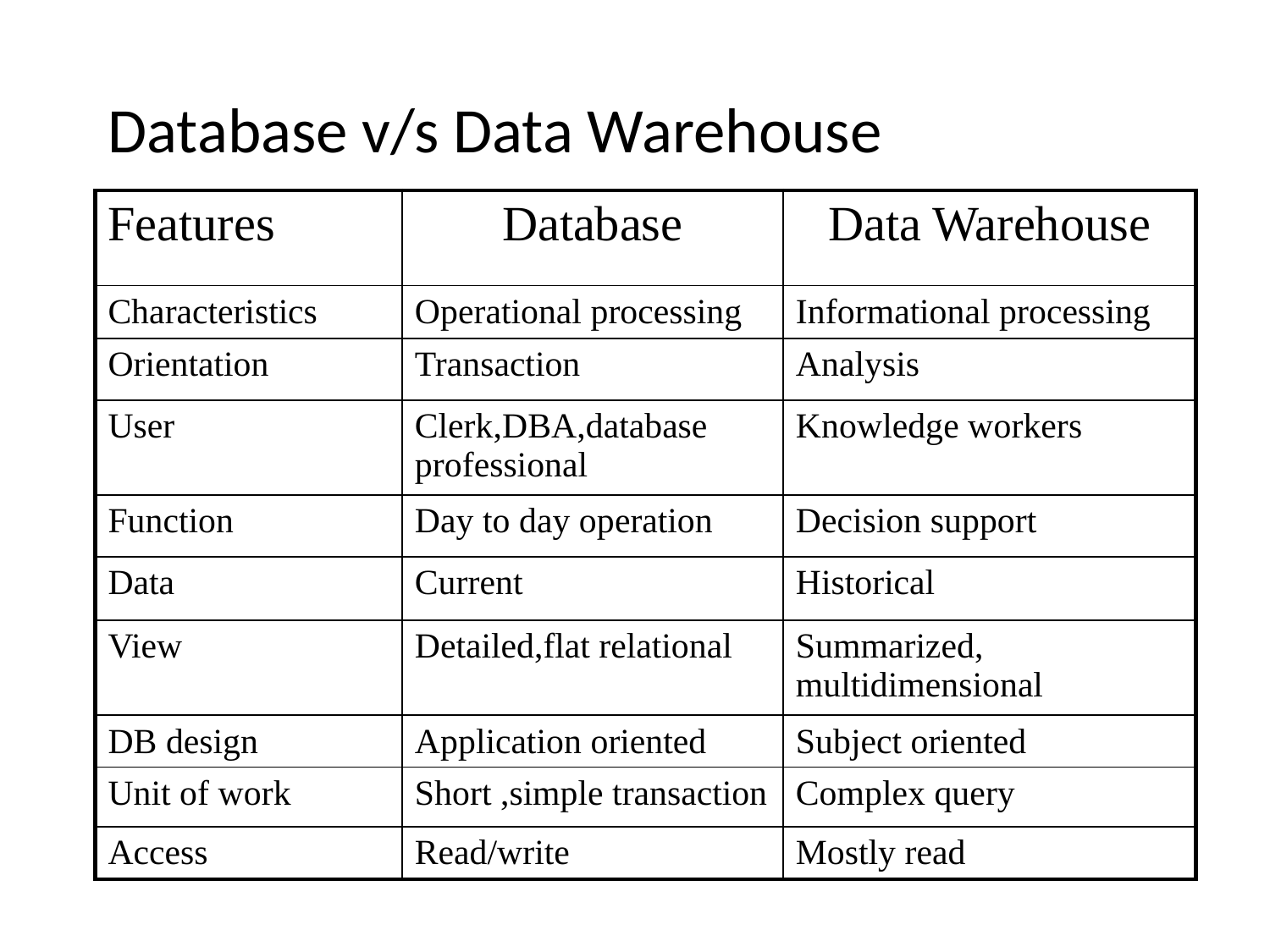

# Database v/s Data Warehouse
| Features | Database | Data Warehouse |
| --- | --- | --- |
| Characteristics | Operational processing | Informational processing |
| Orientation | Transaction | Analysis |
| User | Clerk,DBA,database professional | Knowledge workers |
| Function | Day to day operation | Decision support |
| Data | Current | Historical |
| View | Detailed,flat relational | Summarized, multidimensional |
| DB design | Application oriented | Subject oriented |
| Unit of work | Short ,simple transaction | Complex query |
| Access | Read/write | Mostly read |